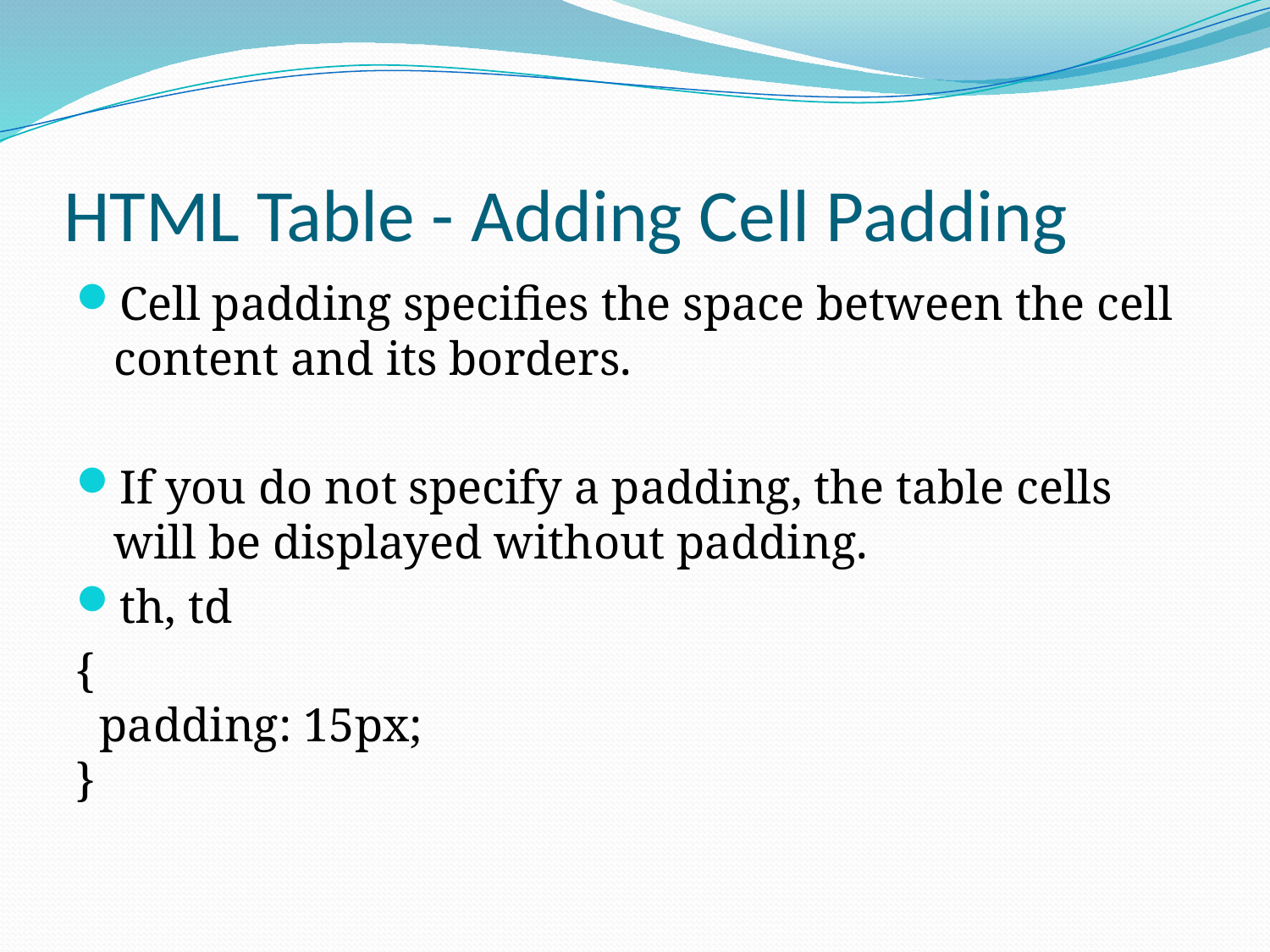

# HTML Table - Adding Cell Padding
Cell padding specifies the space between the cell content and its borders.

If you do not specify a padding, the table cells will be displayed without padding.
th, td
{
  padding: 15px;
}